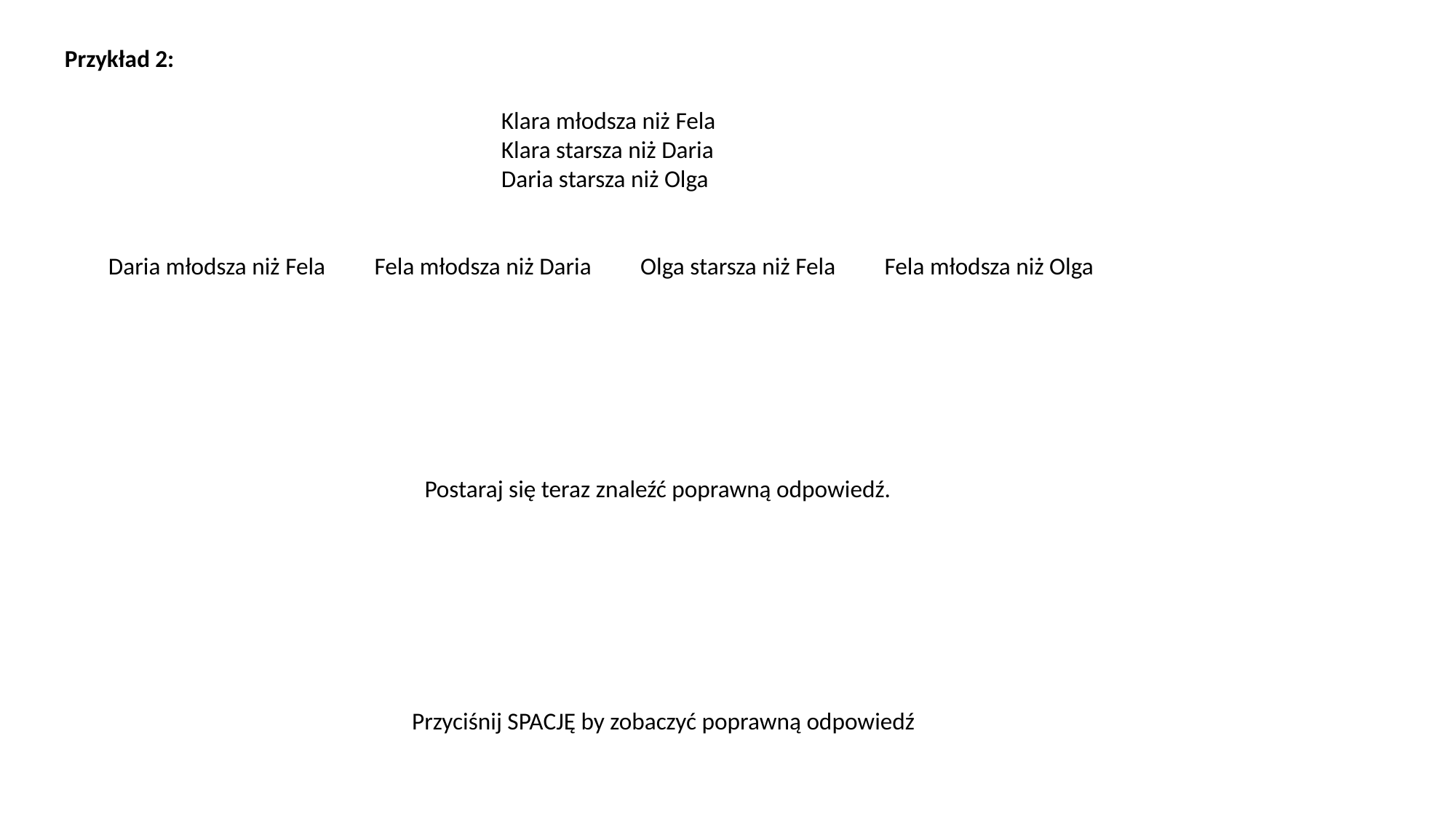

Przykład 2:

		Klara młodsza niż Fela
		Klara starsza niż Daria
		Daria starsza niż Olga

        Daria młodsza niż Fela         Fela młodsza niż Daria         Olga starsza niż Fela         Fela młodsza niż Olga

Postaraj się teraz znaleźć poprawną odpowiedź.

  Przyciśnij SPACJĘ by zobaczyć poprawną odpowiedź